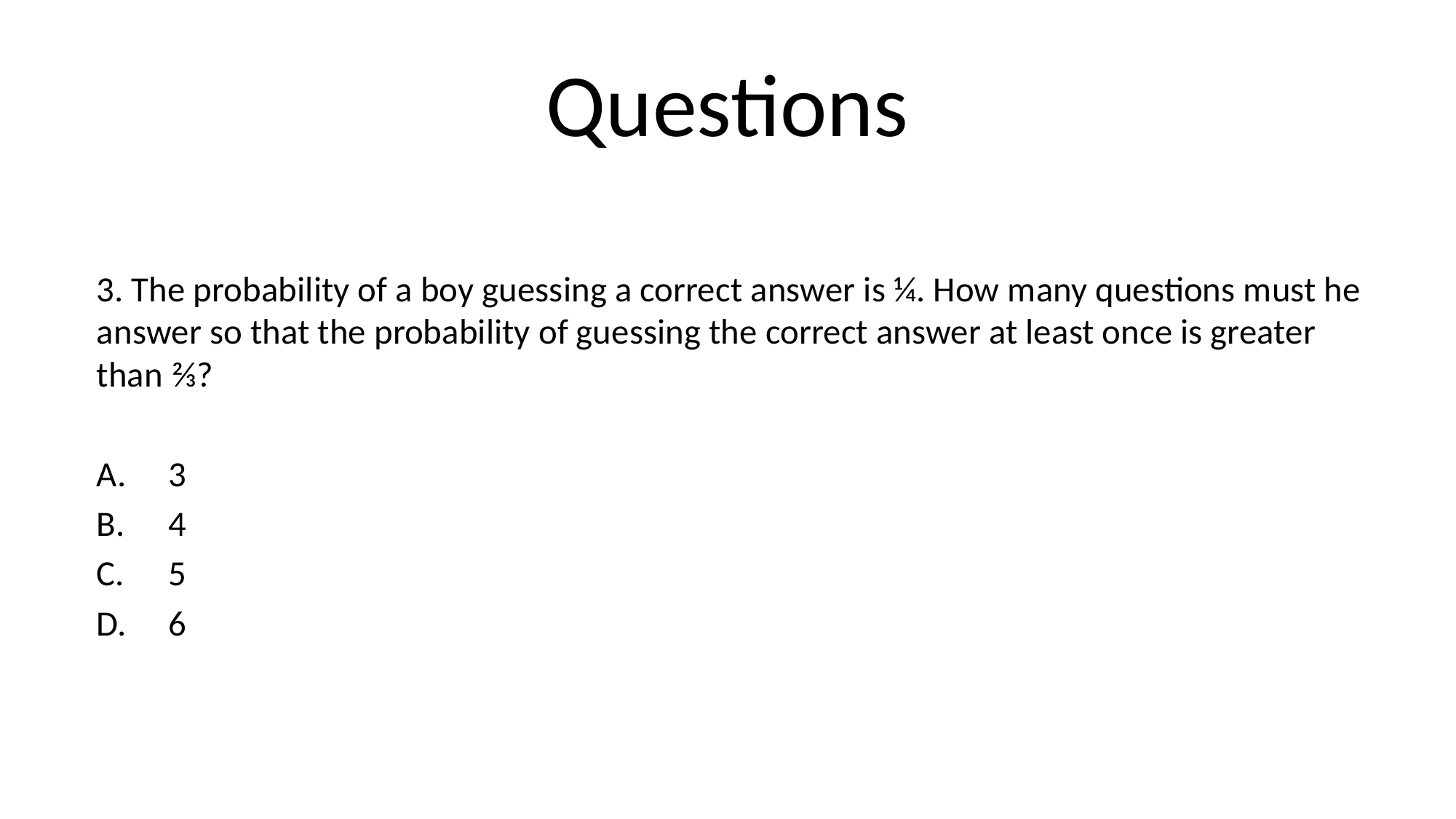

# Questions
3. The probability of a boy guessing a correct answer is ¼. How many questions must he answer so that the probability of guessing the correct answer at least once is greater than ⅔?

3
4
5
6